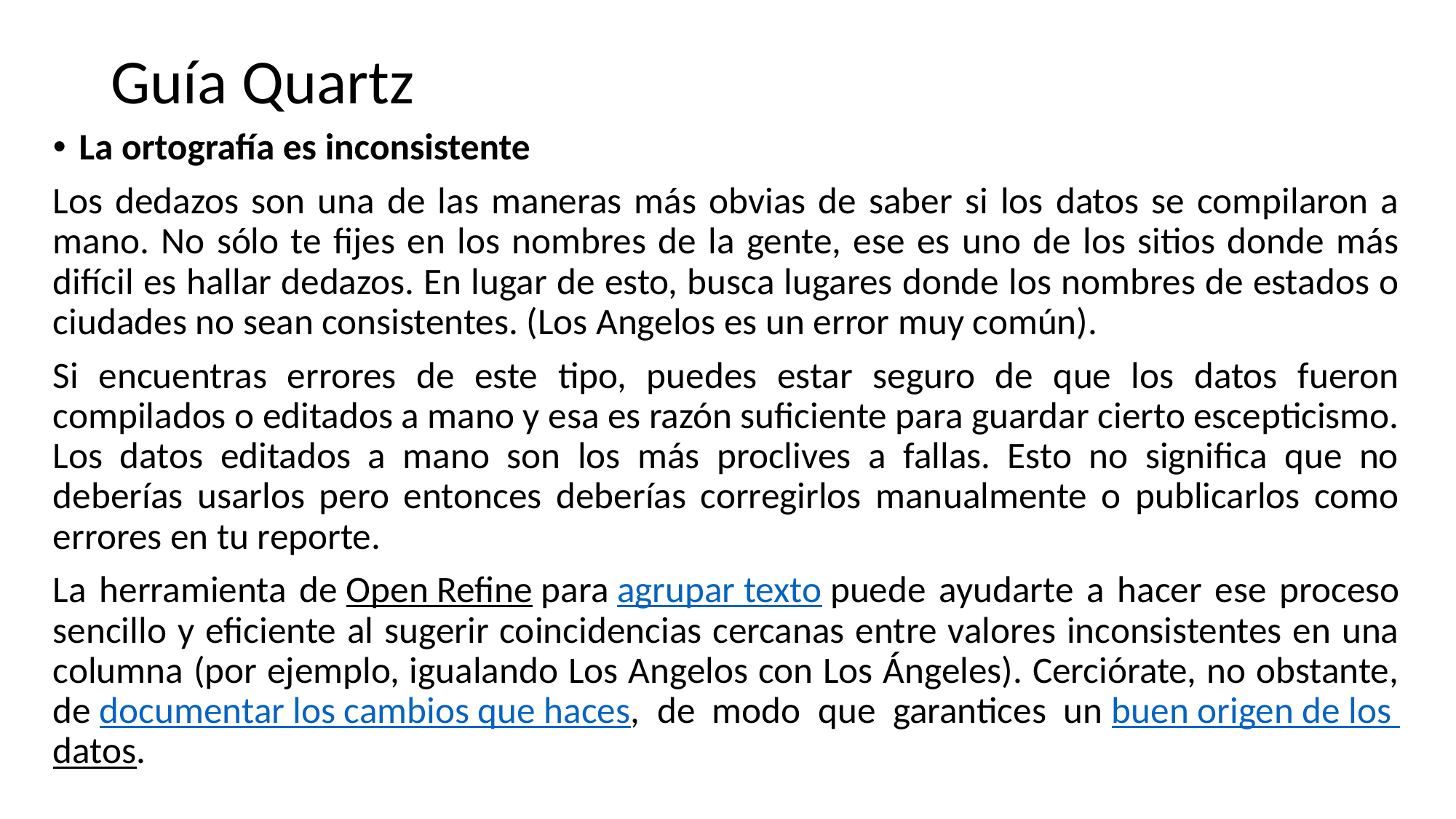

# Guía Quartz
La ortografía es inconsistente
Los dedazos son una de las maneras más obvias de saber si los datos se compilaron a mano. No sólo te fijes en los nombres de la gente, ese es uno de los sitios donde más difícil es hallar dedazos. En lugar de esto, busca lugares donde los nombres de estados o ciudades no sean consistentes. (Los Angelos es un error muy común).
Si encuentras errores de este tipo, puedes estar seguro de que los datos fueron compilados o editados a mano y esa es razón suficiente para guardar cierto escepticismo. Los datos editados a mano son los más proclives a fallas. Esto no significa que no deberías usarlos pero entonces deberías corregirlos manualmente o publicarlos como errores en tu reporte.
La herramienta de Open Refine para agrupar texto puede ayudarte a hacer ese proceso sencillo y eficiente al sugerir coincidencias cercanas entre valores inconsistentes en una columna (por ejemplo, igualando Los Angelos con Los Ángeles). Cerciórate, no obstante, de documentar los cambios que haces, de modo que garantices un buen origen de los datos.